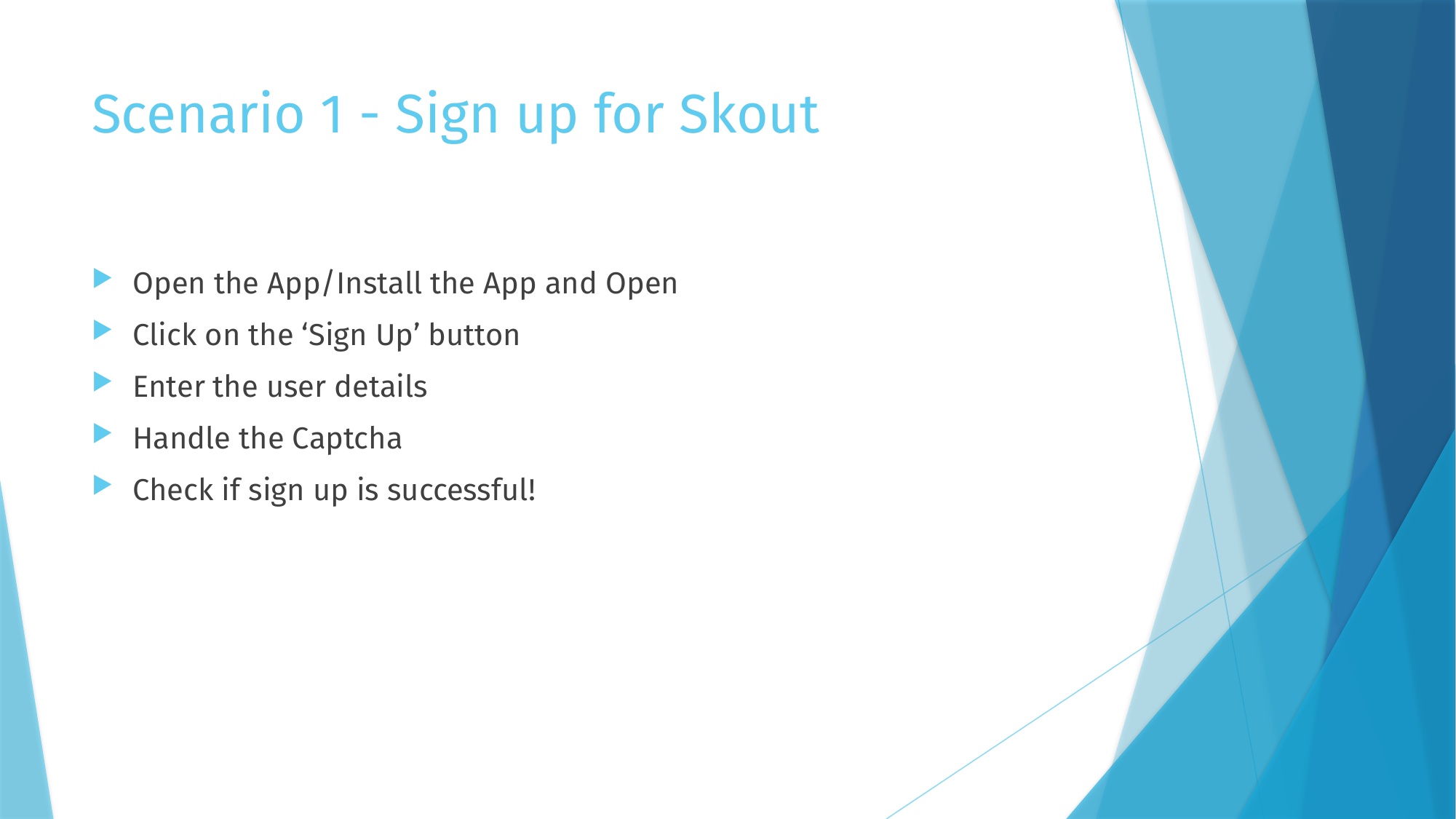

# Scenario 1 - Sign up for Skout
Open the App/Install the App and Open
Click on the ‘Sign Up’ button
Enter the user details
Handle the Captcha
Check if sign up is successful!